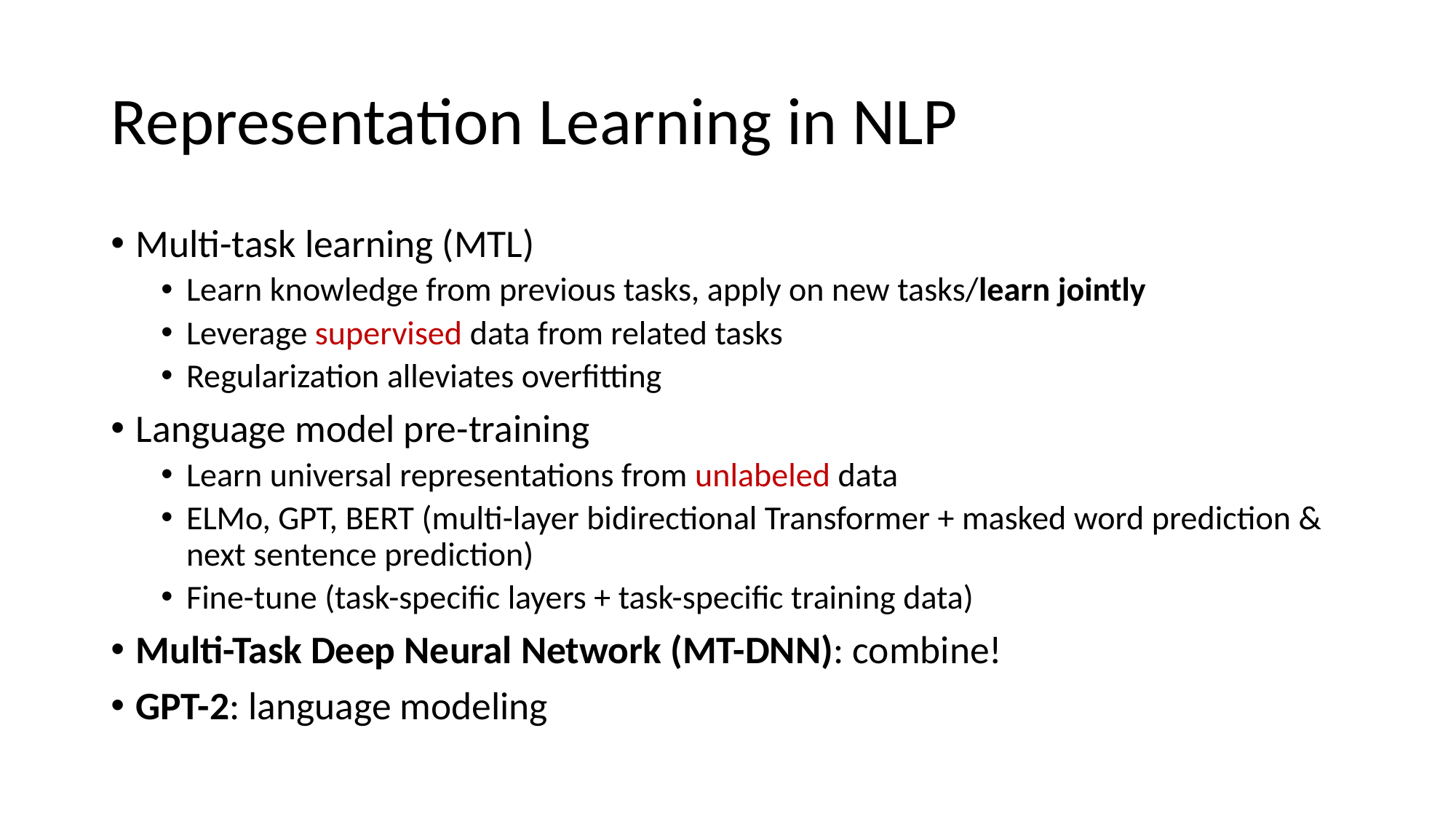

# Representation Learning in NLP
Multi-task learning (MTL)
Learn knowledge from previous tasks, apply on new tasks/learn jointly
Leverage supervised data from related tasks
Regularization alleviates overfitting
Language model pre-training
Learn universal representations from unlabeled data
ELMo, GPT, BERT (multi-layer bidirectional Transformer + masked word prediction & next sentence prediction)
Fine-tune (task-specific layers + task-specific training data)
Multi-Task Deep Neural Network (MT-DNN): combine!
GPT-2: language modeling